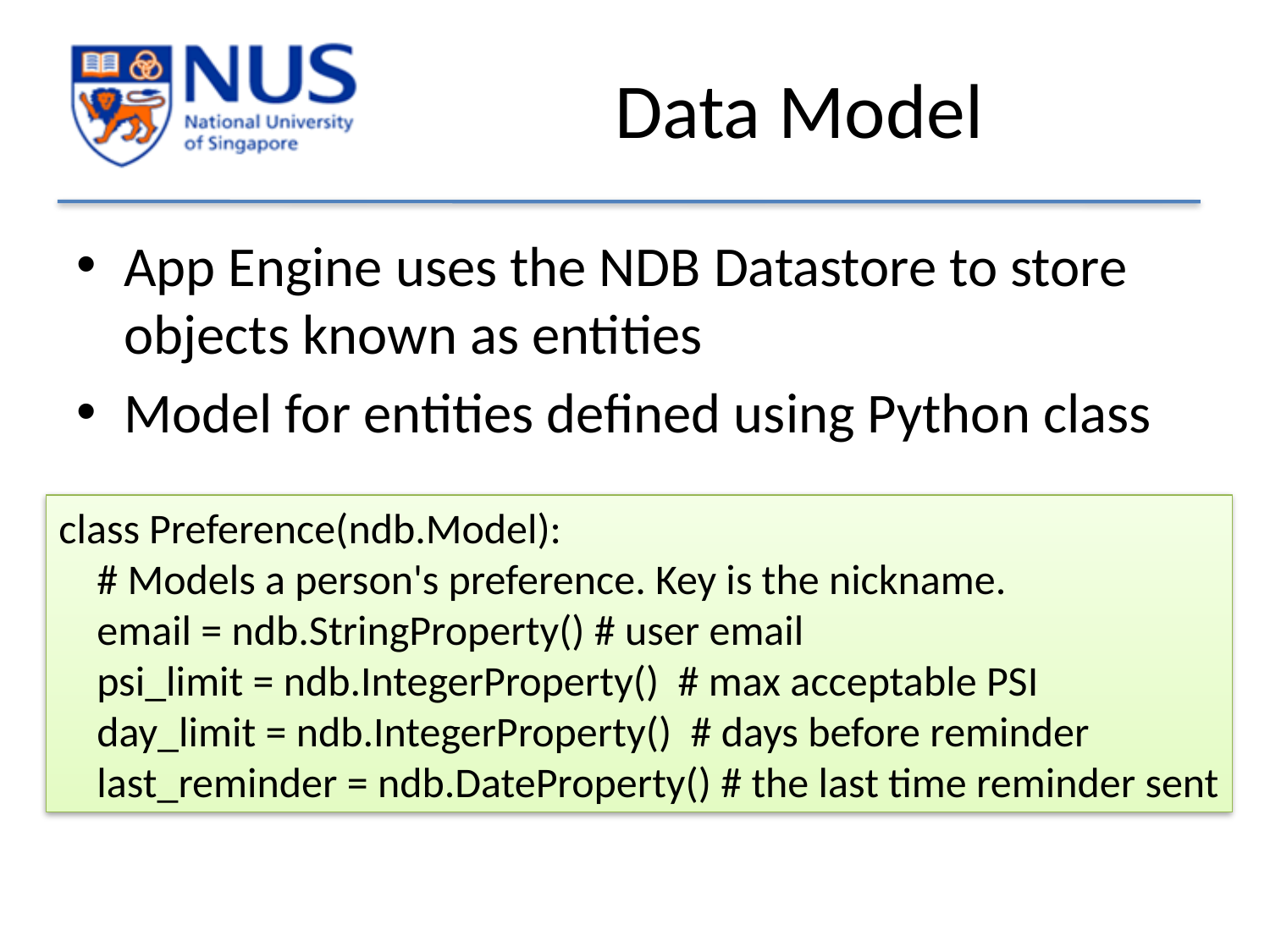

# Data Model
App Engine uses the NDB Datastore to store objects known as entities
Model for entities defined using Python class
class Preference(ndb.Model):
    # Models a person's preference. Key is the nickname.
    email = ndb.StringProperty() # user email
    psi_limit = ndb.IntegerProperty()  # max acceptable PSI
    day_limit = ndb.IntegerProperty()  # days before reminder
    last_reminder = ndb.DateProperty() # the last time reminder sent